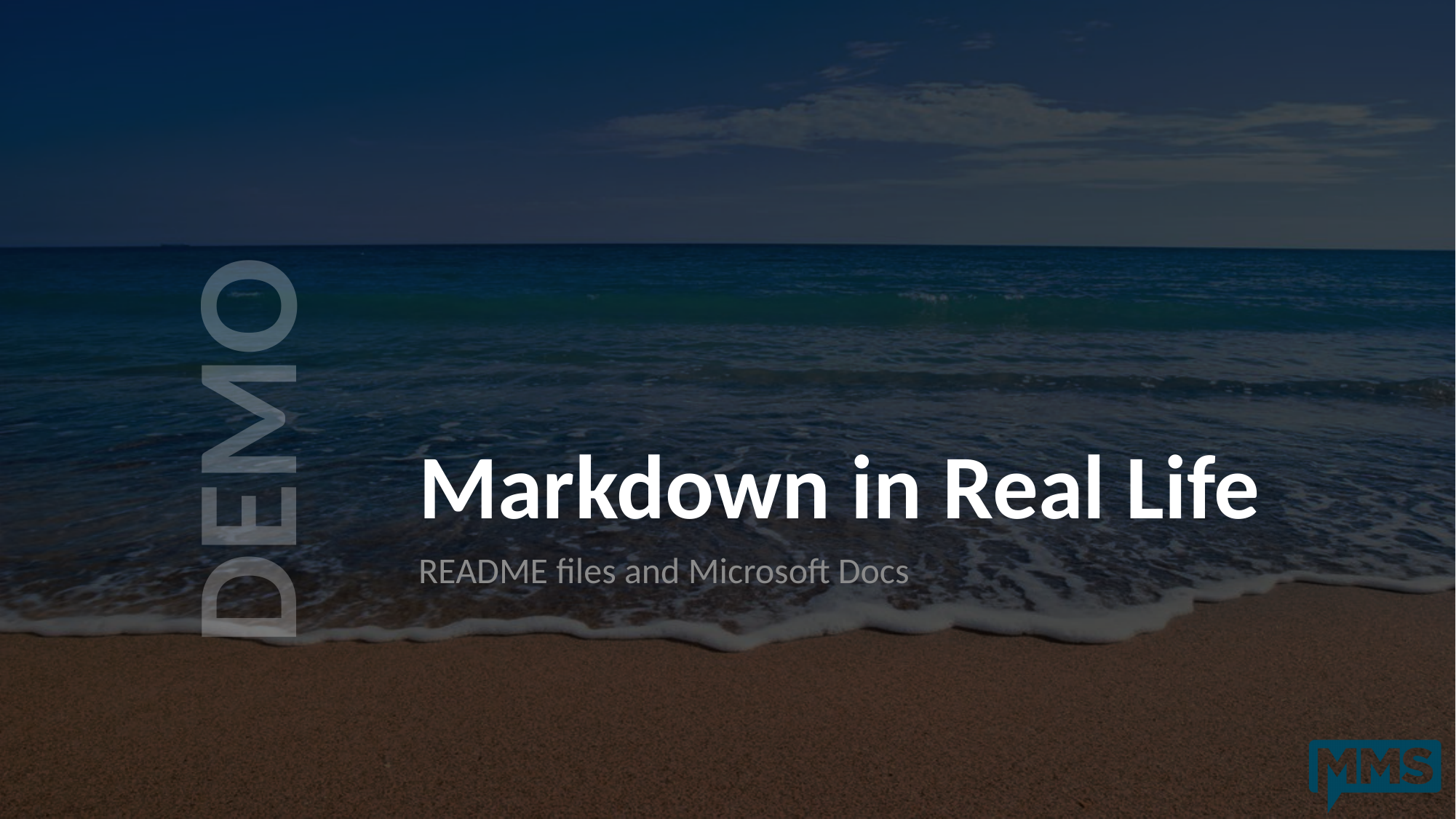

# Markdown in Real Life
README files and Microsoft Docs